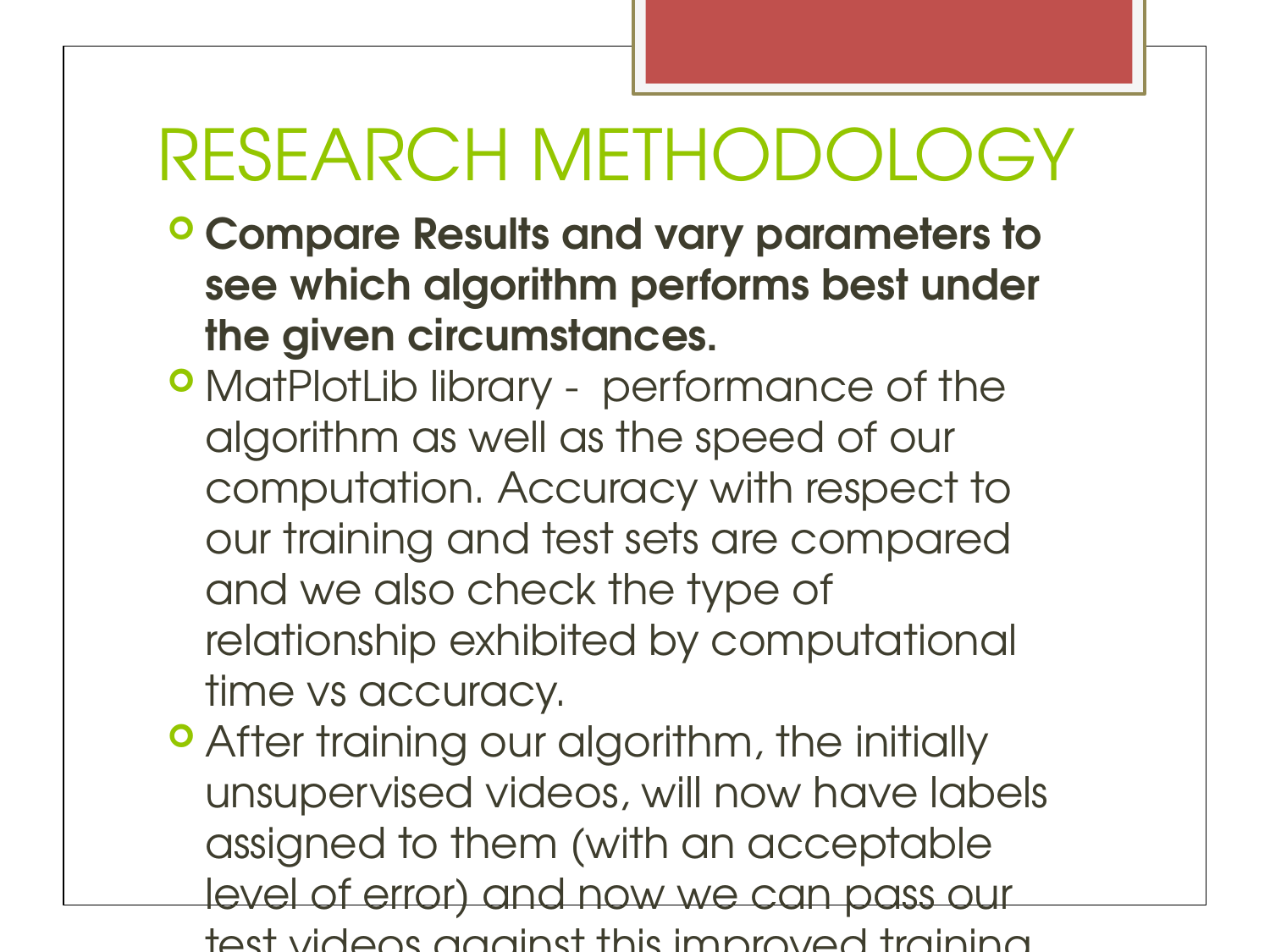

RESEARCH METHODOLOGY
Compare Results and vary parameters to see which algorithm performs best under the given circumstances.
MatPlotLib library -  performance of the algorithm as well as the speed of our computation. Accuracy with respect to our training and test sets are compared and we also check the type of relationship exhibited by computational time vs accuracy.
After training our algorithm, the initially unsupervised videos, will now have labels assigned to them (with an acceptable level of error) and now we can pass our test videos against this improved training set to semantically recognize them.
carry out these procedures to perform a comparative study on whether modifying certain parameters based on the data set under consideration will have an effect in increasing/decreasing computational time and accuracy.